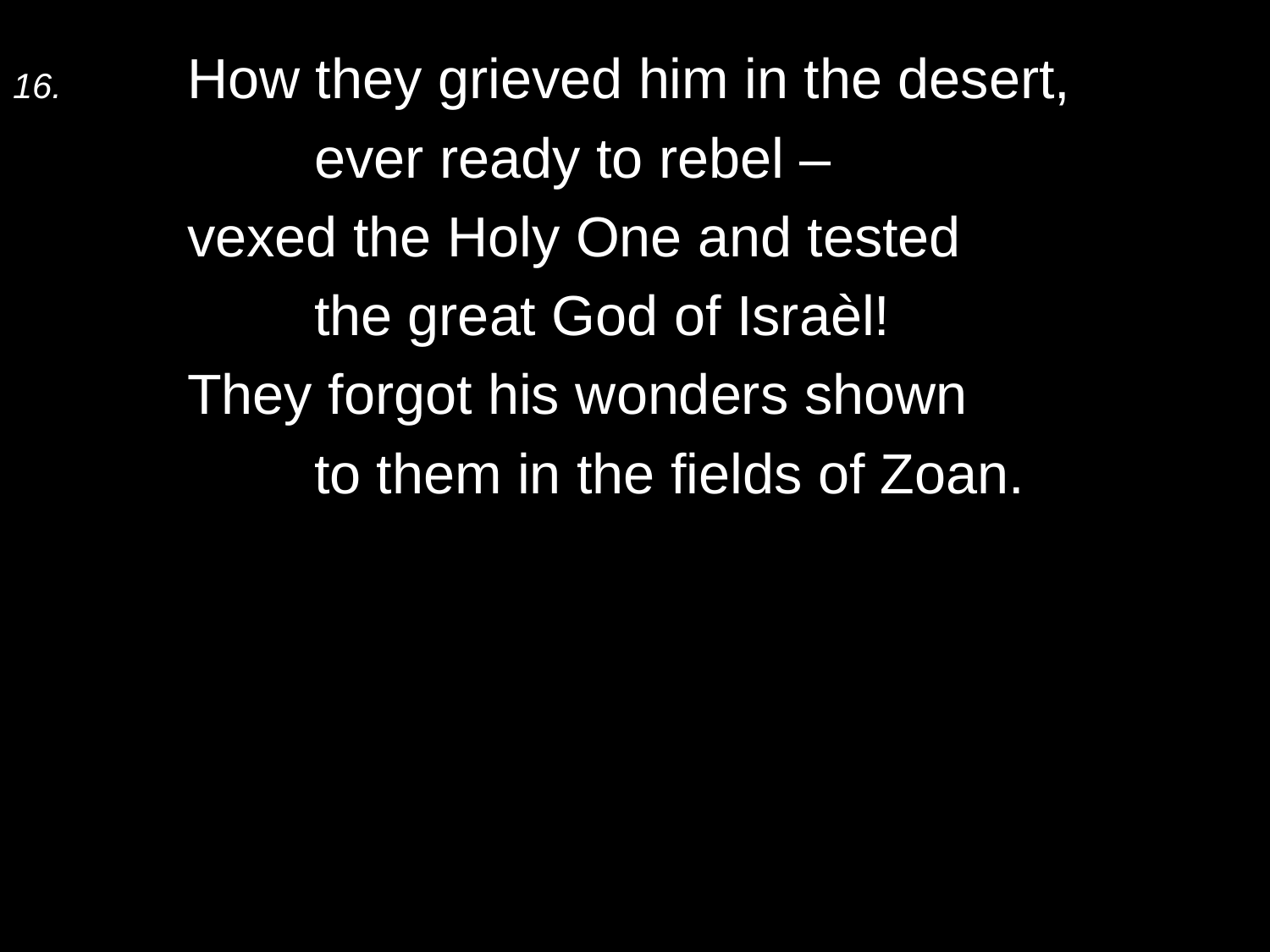

16.	How they grieved him in the desert,
		ever ready to rebel –
	vexed the Holy One and tested
		the great God of Israèl!
	They forgot his wonders shown
		to them in the fields of Zoan.